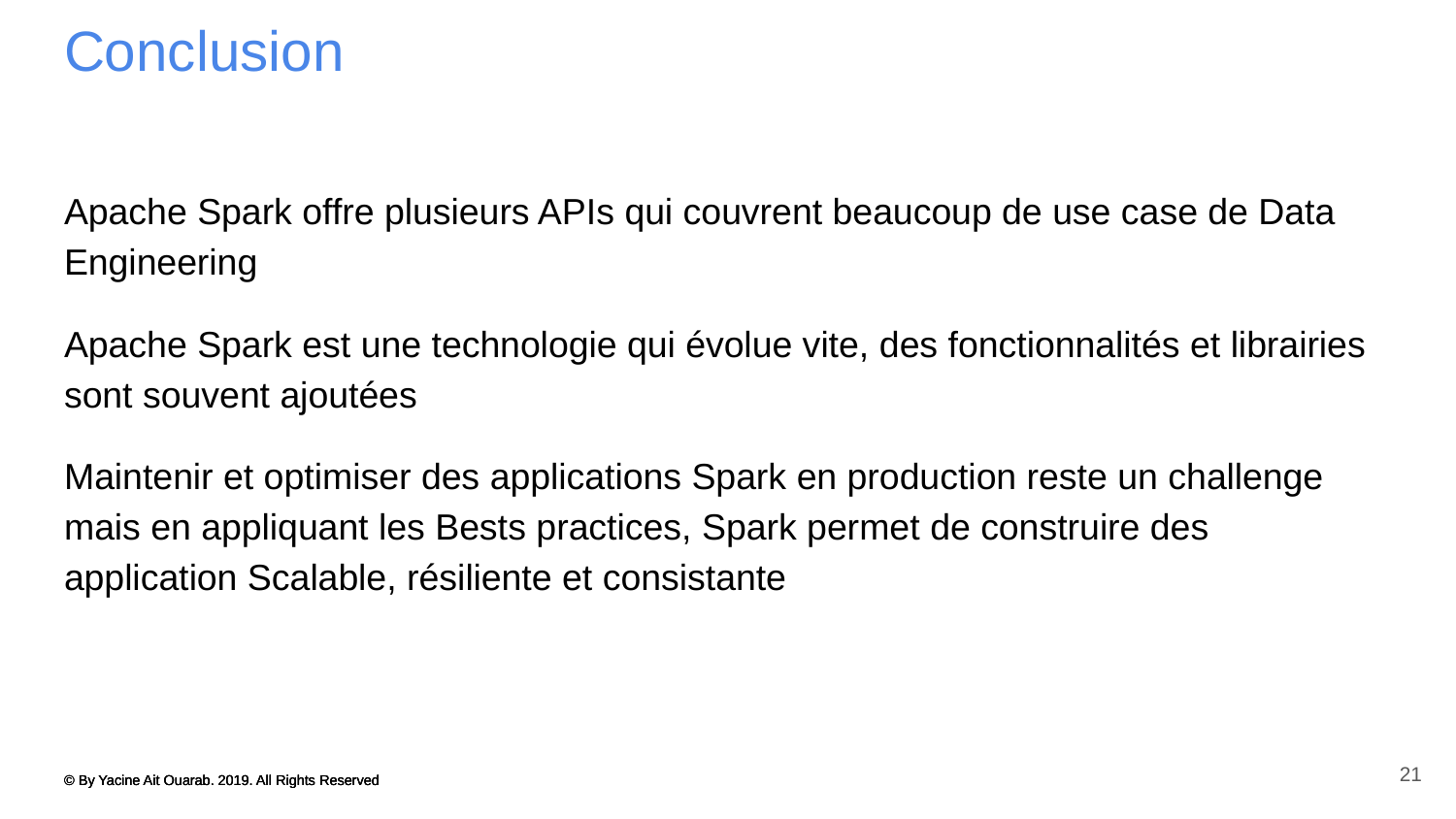

# Conclusion

Apache Spark offre plusieurs APIs qui couvrent beaucoup de use case de Data Engineering
Apache Spark est une technologie qui évolue vite, des fonctionnalités et librairies sont souvent ajoutées
Maintenir et optimiser des applications Spark en production reste un challenge mais en appliquant les Bests practices, Spark permet de construire des application Scalable, résiliente et consistante
21